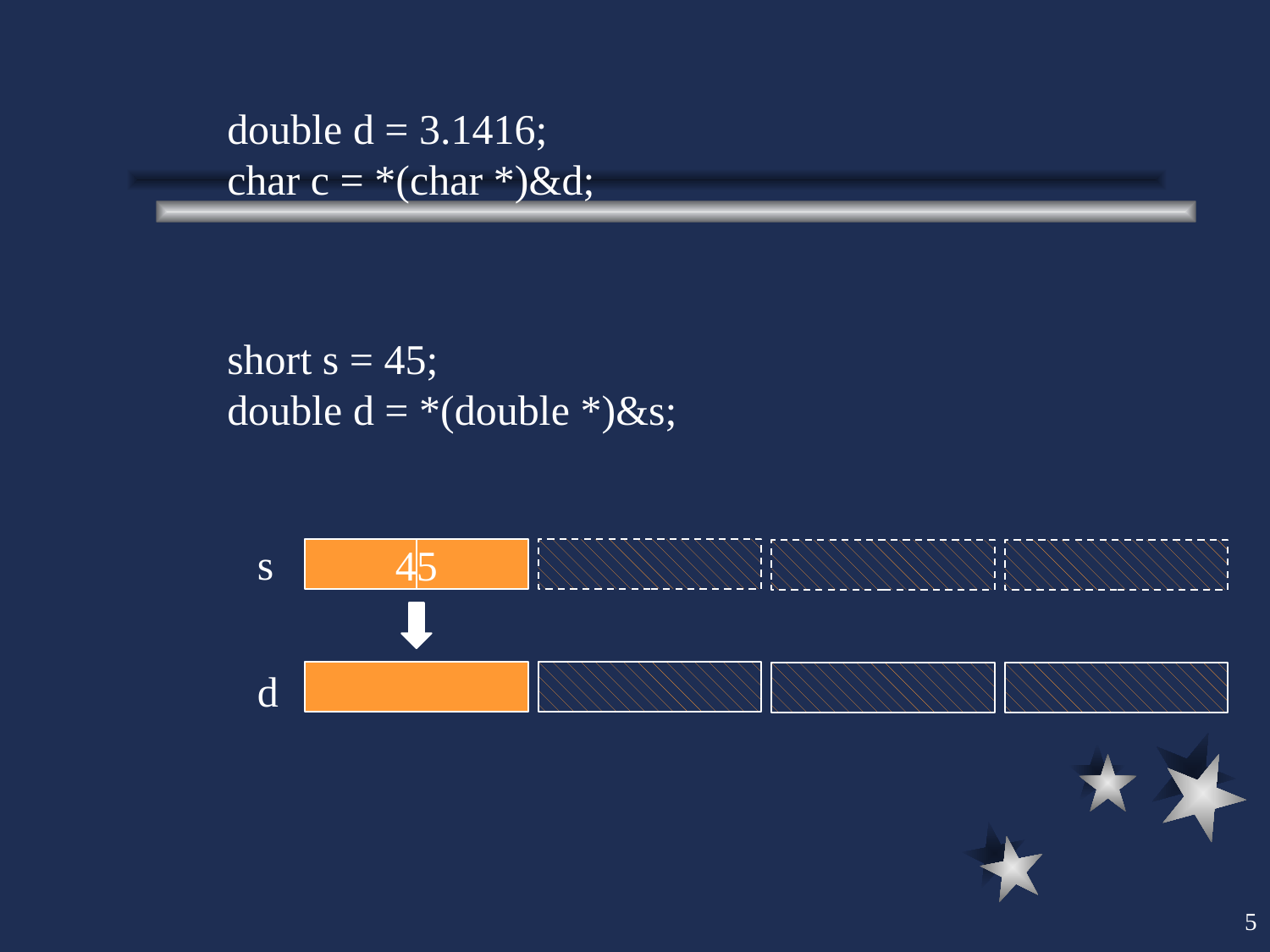

double d = 3.1416;
char c = *(char *)&d;
short s = 45;
double d = *(double *)&s;
s

45

d

5